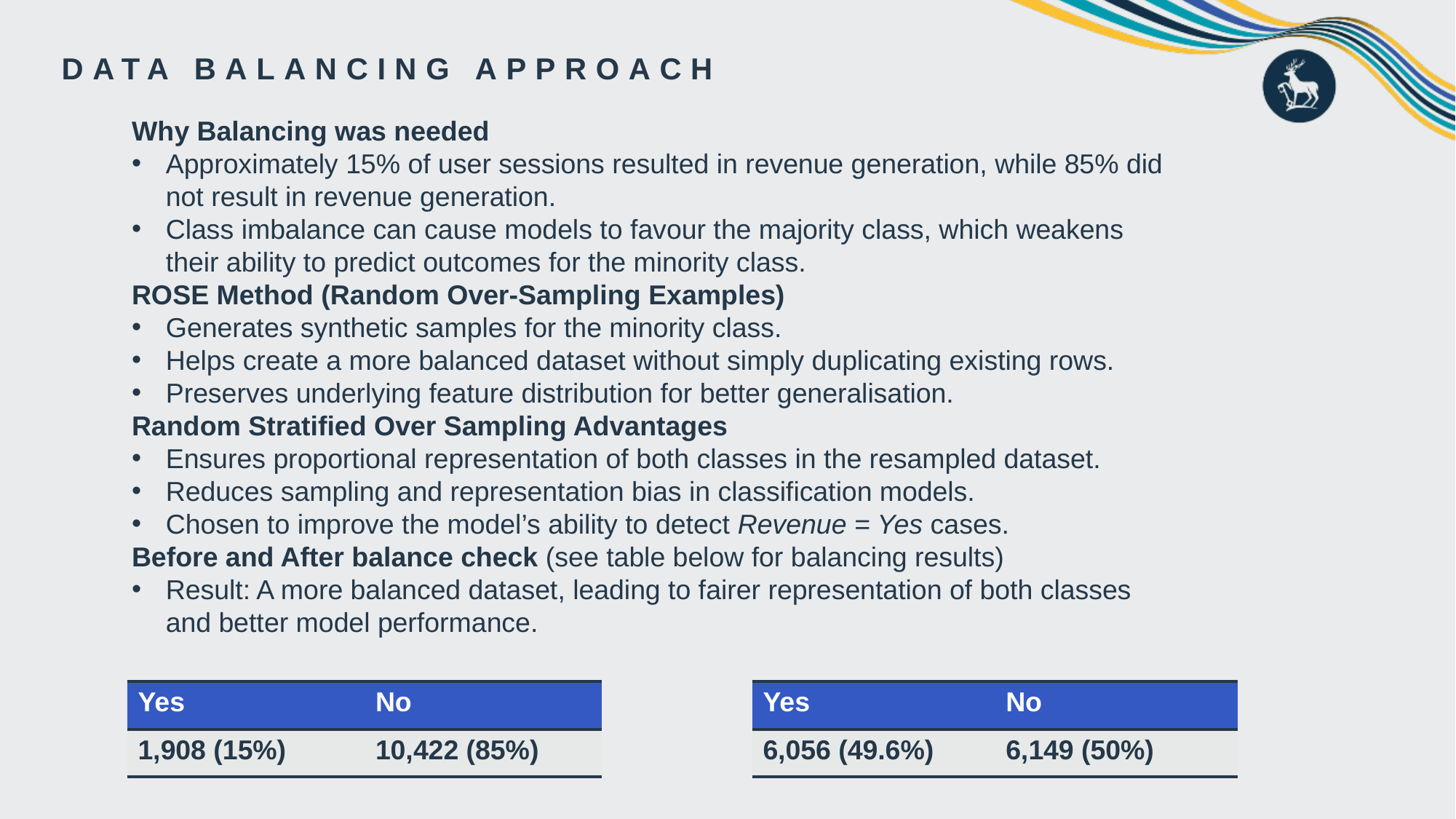

Data balancing approach
Why Balancing was needed
Approximately 15% of user sessions resulted in revenue generation, while 85% did not result in revenue generation.
Class imbalance can cause models to favour the majority class, which weakens their ability to predict outcomes for the minority class.
ROSE Method (Random Over-Sampling Examples)
Generates synthetic samples for the minority class.
Helps create a more balanced dataset without simply duplicating existing rows.
Preserves underlying feature distribution for better generalisation.
Random Stratified Over Sampling Advantages
Ensures proportional representation of both classes in the resampled dataset.
Reduces sampling and representation bias in classification models.
Chosen to improve the model’s ability to detect Revenue = Yes cases.
Before and After balance check (see table below for balancing results)
Result: A more balanced dataset, leading to fairer representation of both classes and better model performance.
| Yes | No |
| --- | --- |
| 1,908 (15%) | 10,422 (85%) |
| Yes | No |
| --- | --- |
| 6,056 (49.6%) | 6,149 (50%) |